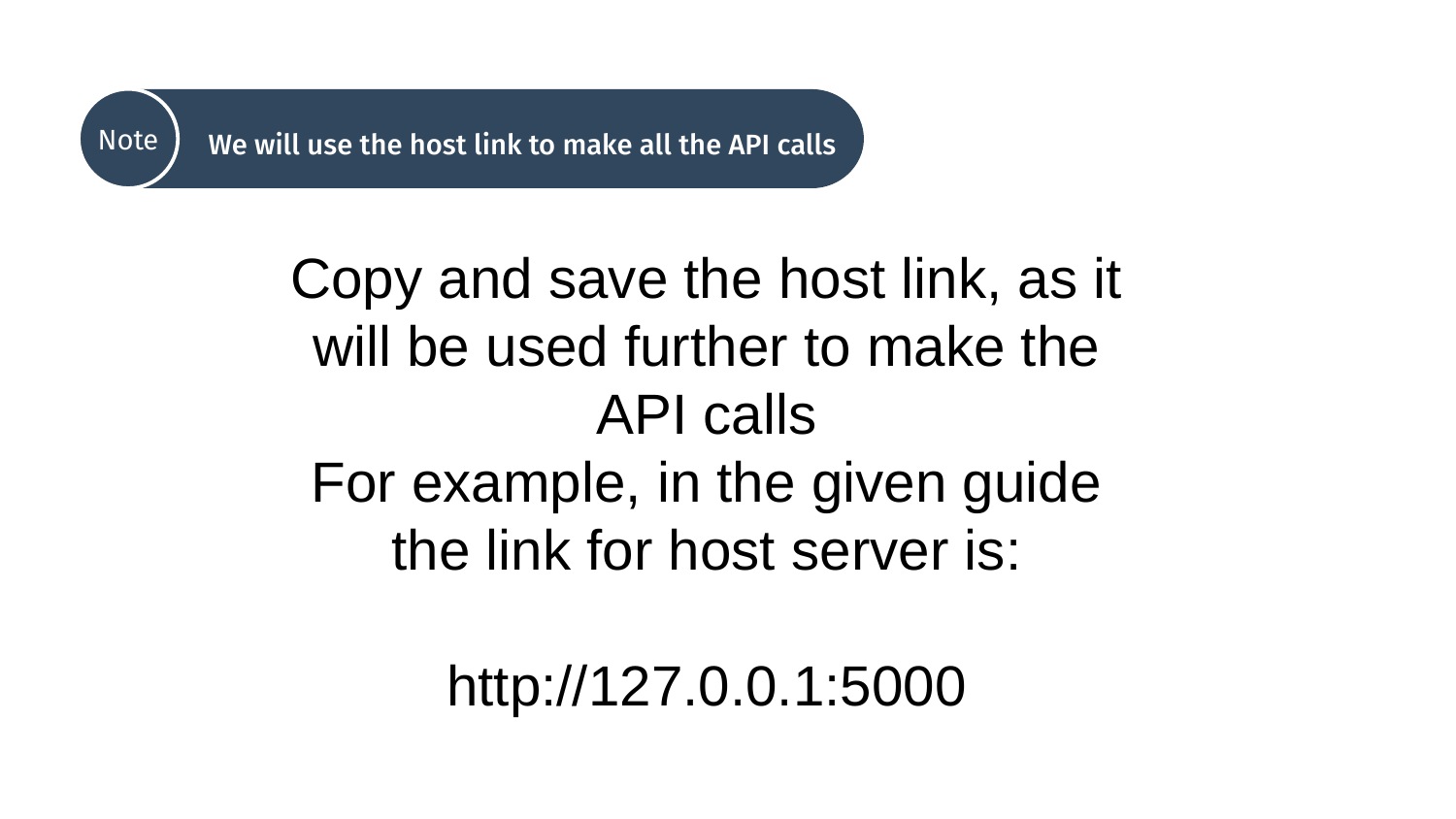

Note
We will use the host link to make all the API calls
Copy and save the host link, as it will be used further to make the API calls
For example, in the given guide the link for host server is:

http://127.0.0.1:5000